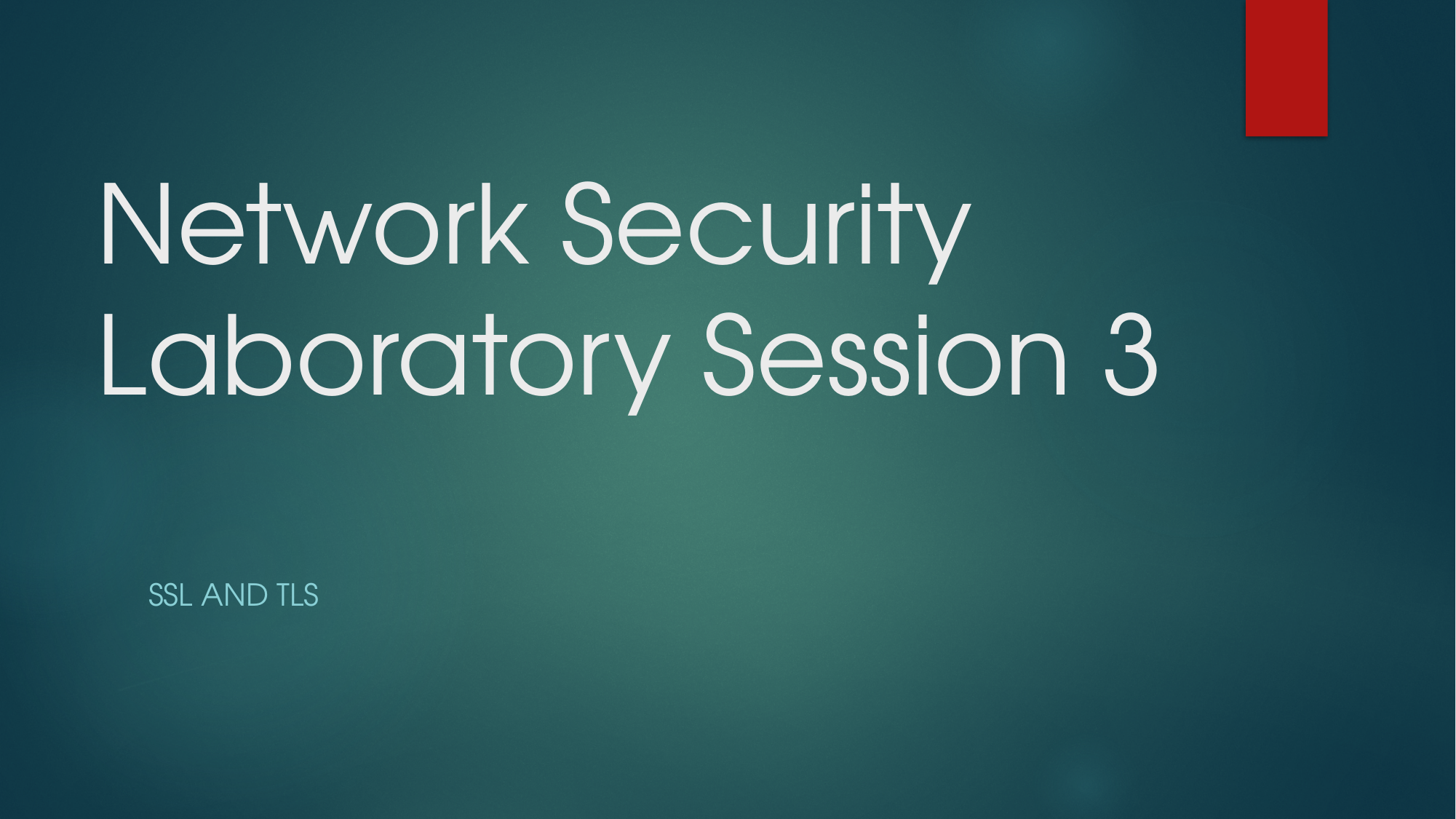

Network Security
Laboratory Session 3
SSL and tls